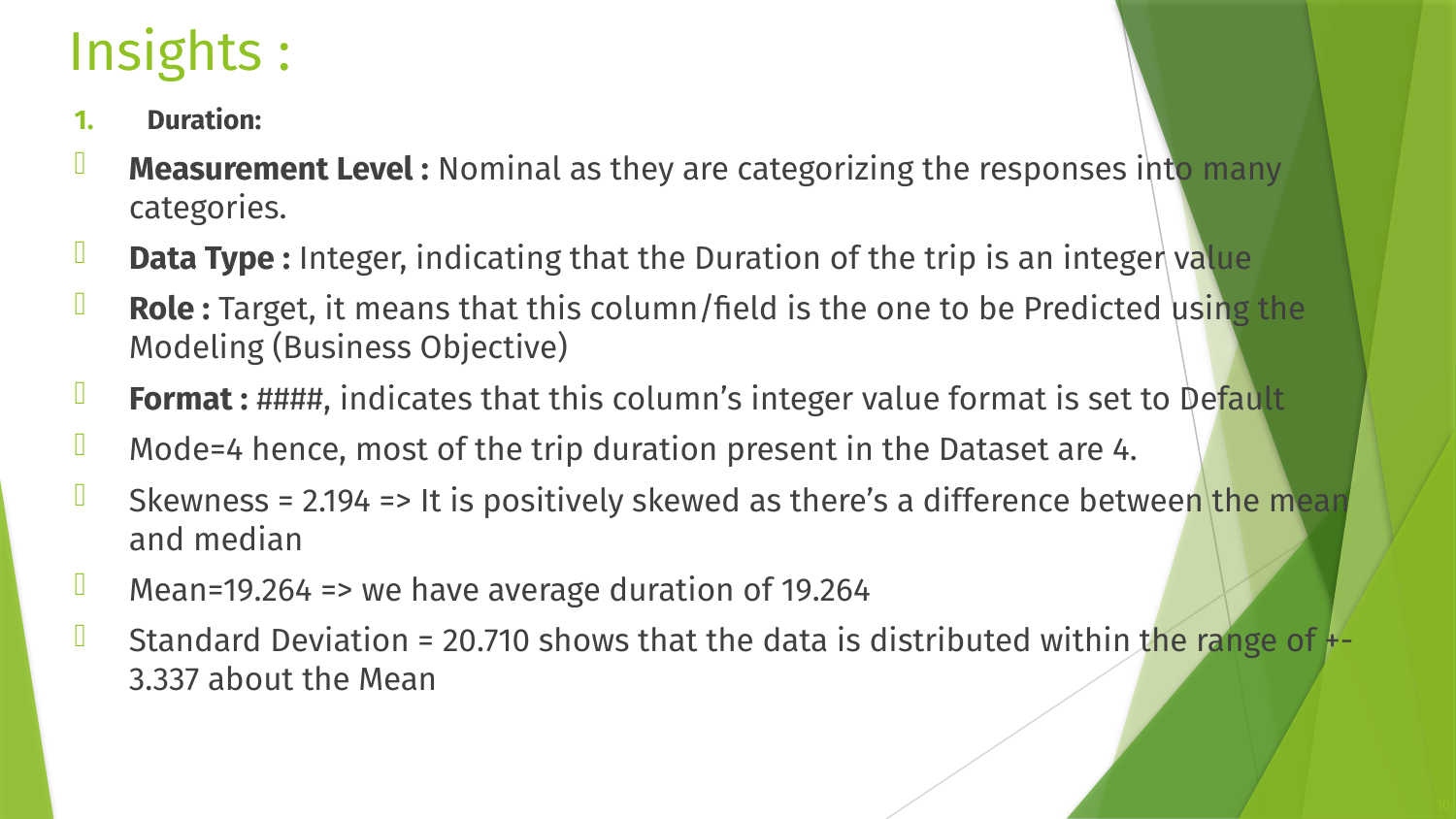

# Insights :
Duration:
Measurement Level : Nominal as they are categorizing the responses into many categories.
Data Type : Integer, indicating that the Duration of the trip is an integer value
Role : Target, it means that this column/field is the one to be Predicted using the Modeling (Business Objective)
Format : ####, indicates that this column’s integer value format is set to Default
Mode=4 hence, most of the trip duration present in the Dataset are 4.
Skewness = 2.194 => It is positively skewed as there’s a difference between the mean and median
Mean=19.264 => we have average duration of 19.264
Standard Deviation = 20.710 shows that the data is distributed within the range of +- 3.337 about the Mean
10